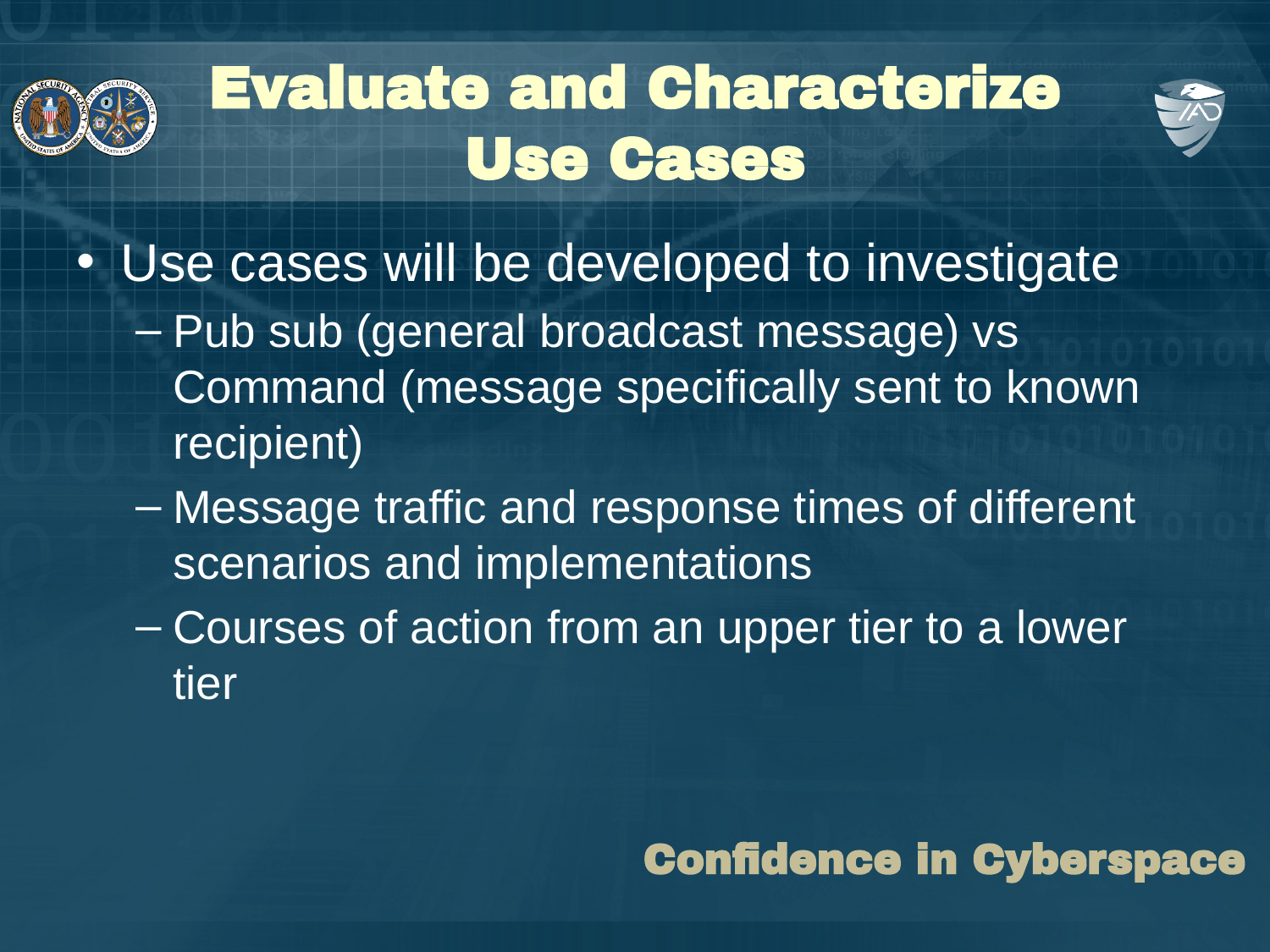

# Evaluate and Characterize Use Cases
Use cases will be developed to investigate
Pub sub (general broadcast message) vs Command (message specifically sent to known recipient)
Message traffic and response times of different scenarios and implementations
Courses of action from an upper tier to a lower tier